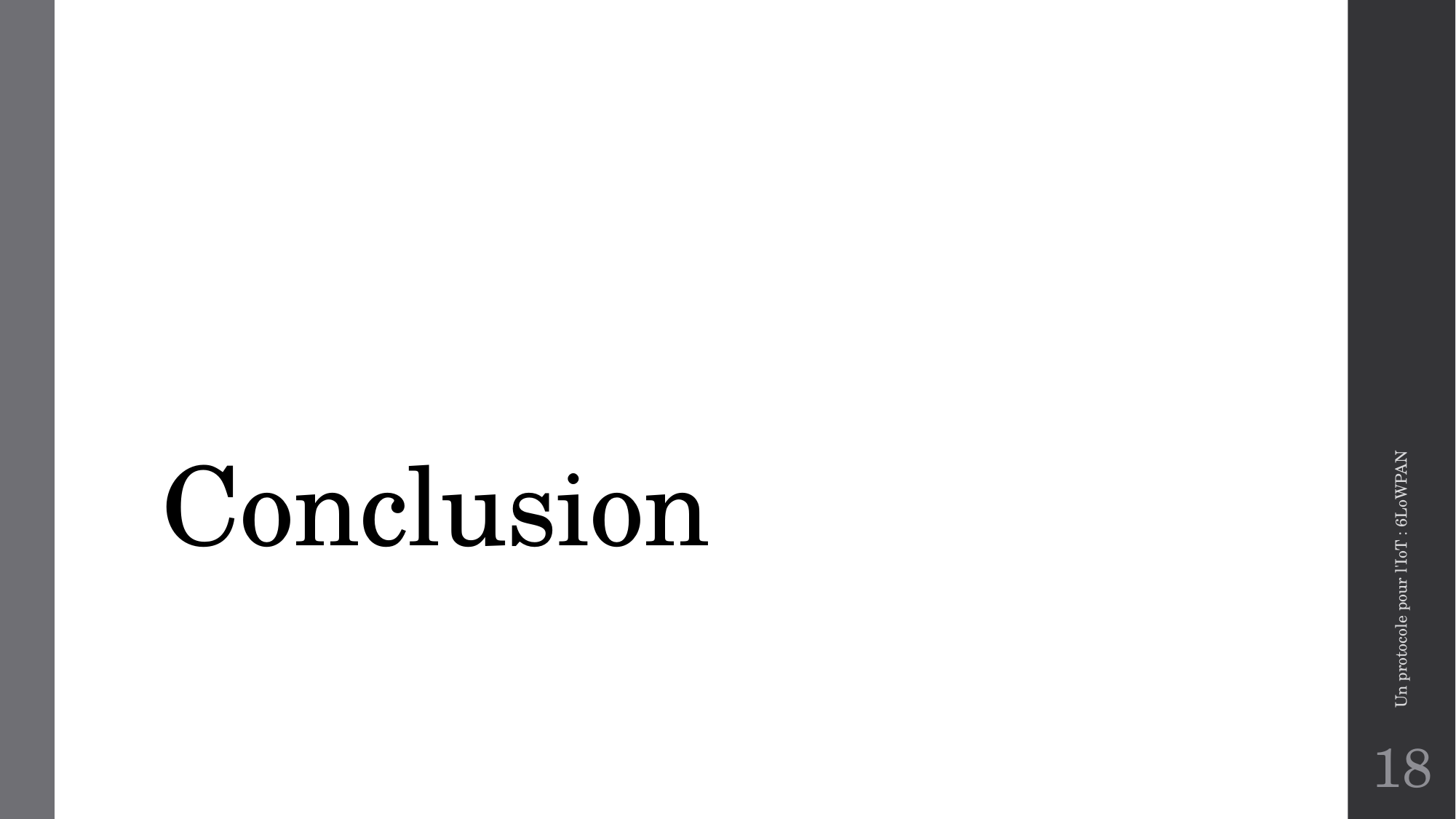

# Conclusion
Un protocole pour l'IoT : 6LoWPAN

18